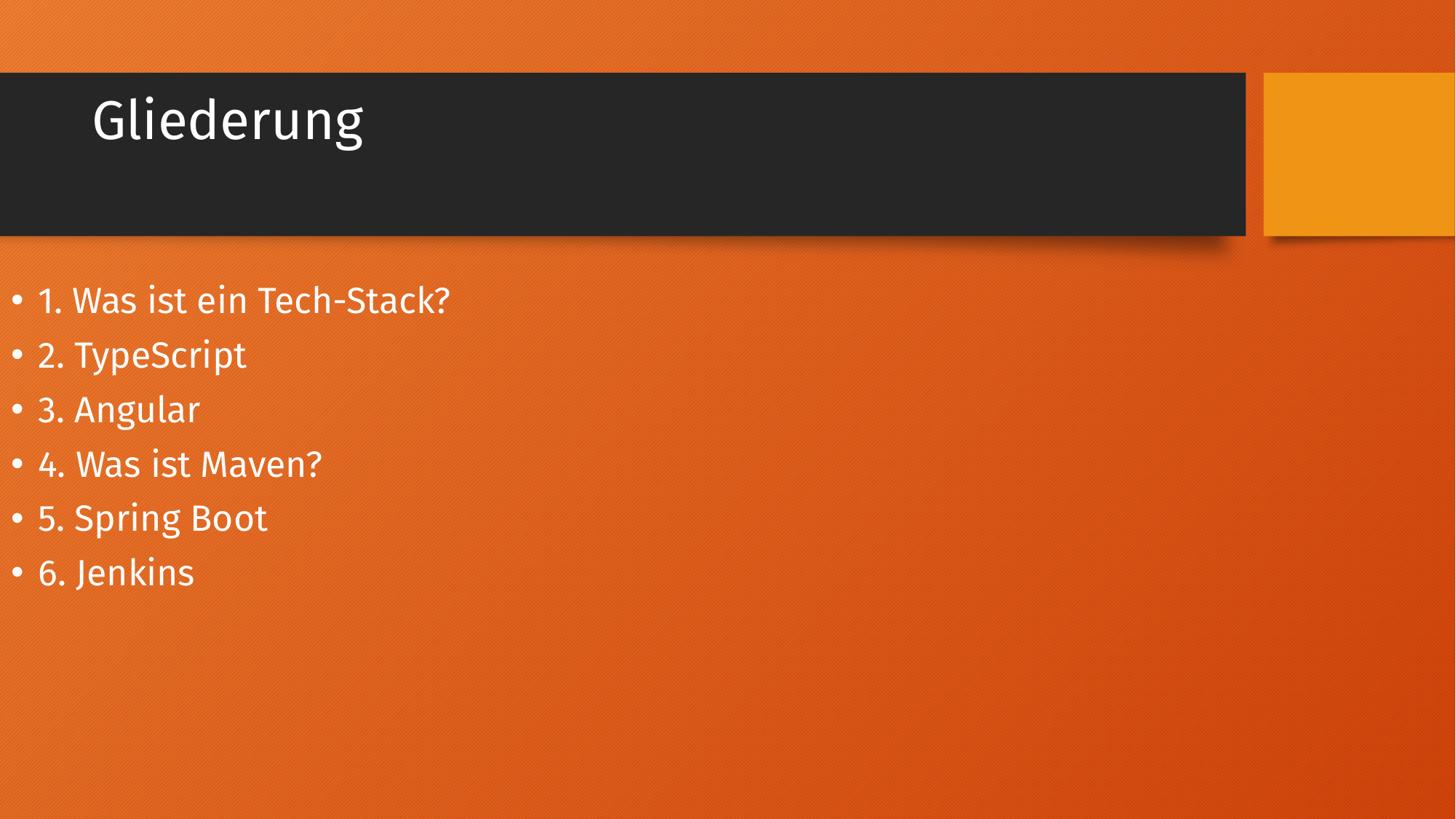

# Gliederung
1. Was ist ein Tech-Stack?
2. TypeScript
3. Angular
4. Was ist Maven?
5. Spring Boot
6. Jenkins